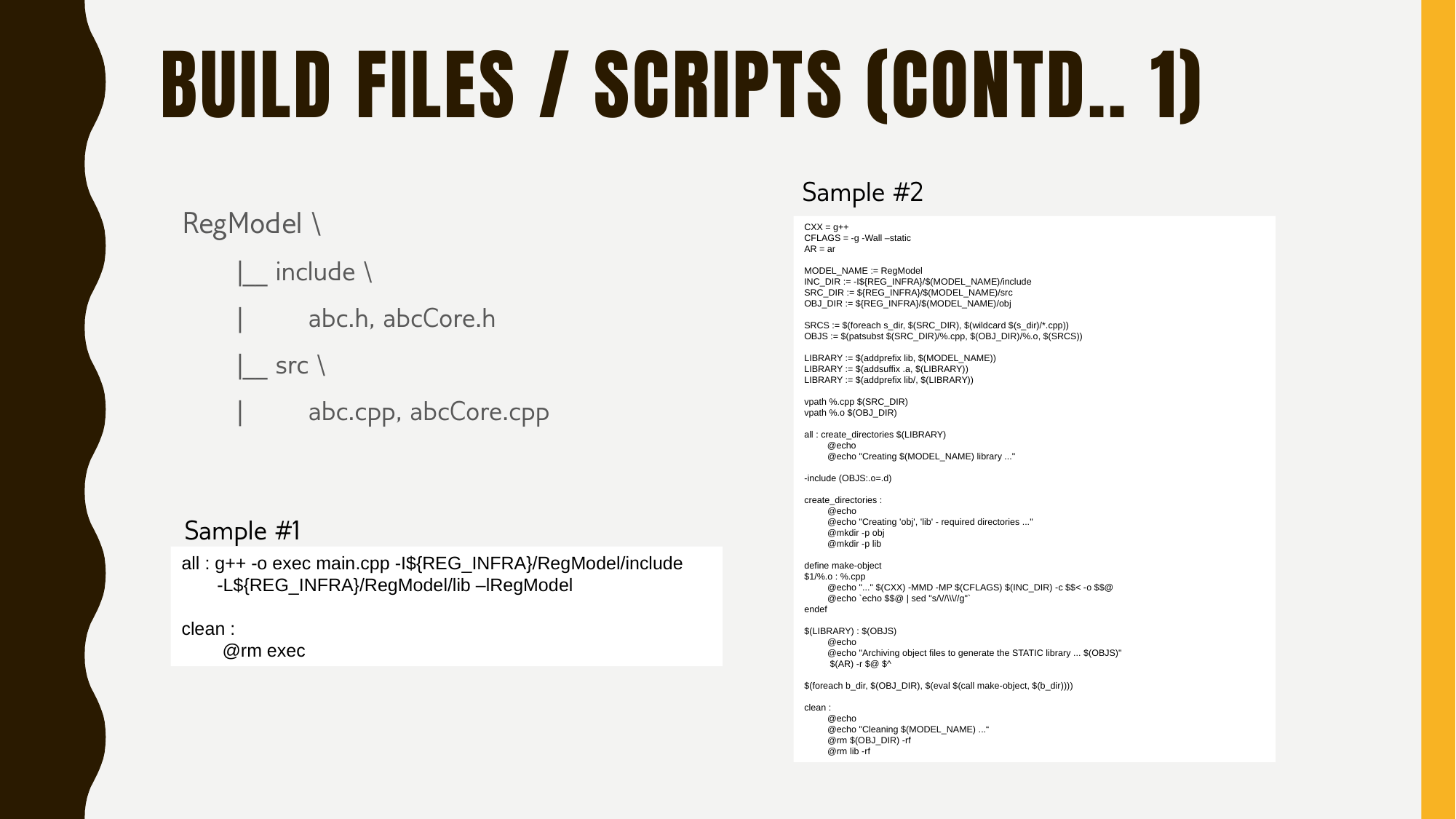

# Build Files / Scripts (contd.. 1)
Sample #2
RegModel \
|__ include \
|        abc.h, abcCore.h
|__ src \
|        abc.cpp, abcCore.cpp
CXX = g++
CFLAGS = -g -Wall –static
AR = ar

MODEL_NAME := RegModel
INC_DIR := -I${REG_INFRA}/$(MODEL_NAME)/include
SRC_DIR := ${REG_INFRA}/$(MODEL_NAME)/src
OBJ_DIR := ${REG_INFRA}/$(MODEL_NAME)/obj
SRCS := $(foreach s_dir, $(SRC_DIR), $(wildcard $(s_dir)/*.cpp))
OBJS := $(patsubst $(SRC_DIR)/%.cpp, $(OBJ_DIR)/%.o, $(SRCS))
LIBRARY := $(addprefix lib, $(MODEL_NAME))
LIBRARY := $(addsuffix .a, $(LIBRARY))
LIBRARY := $(addprefix lib/, $(LIBRARY))
vpath %.cpp $(SRC_DIR)
vpath %.o $(OBJ_DIR)
all : create_directories $(LIBRARY)
         @echo
         @echo "Creating $(MODEL_NAME) library ..."

-include (OBJS:.o=.d)

create_directories :
         @echo
         @echo "Creating 'obj', 'lib' - required directories ..."
         @mkdir -p obj
         @mkdir -p lib

define make-object
$1/%.o : %.cpp
         @echo "..." $(CXX) -MMD -MP $(CFLAGS) $(INC_DIR) -c $$< -o $$@
         @echo `echo $$@ | sed "s/\//\\\//g"`
endef

$(LIBRARY) : $(OBJS)
         @echo
         @echo "Archiving object files to generate the STATIC library ... $(OBJS)"
          $(AR) -r $@ $^

$(foreach b_dir, $(OBJ_DIR), $(eval $(call make-object, $(b_dir))))

clean :
         @echo
         @echo "Cleaning $(MODEL_NAME) ...“
         @rm $(OBJ_DIR) -rf
         @rm lib -rf
Sample #1
all : g++ -o exec main.cpp -I${REG_INFRA}/RegModel/include             -L${REG_INFRA}/RegModel/lib –lRegModel

clean :
        @rm exec